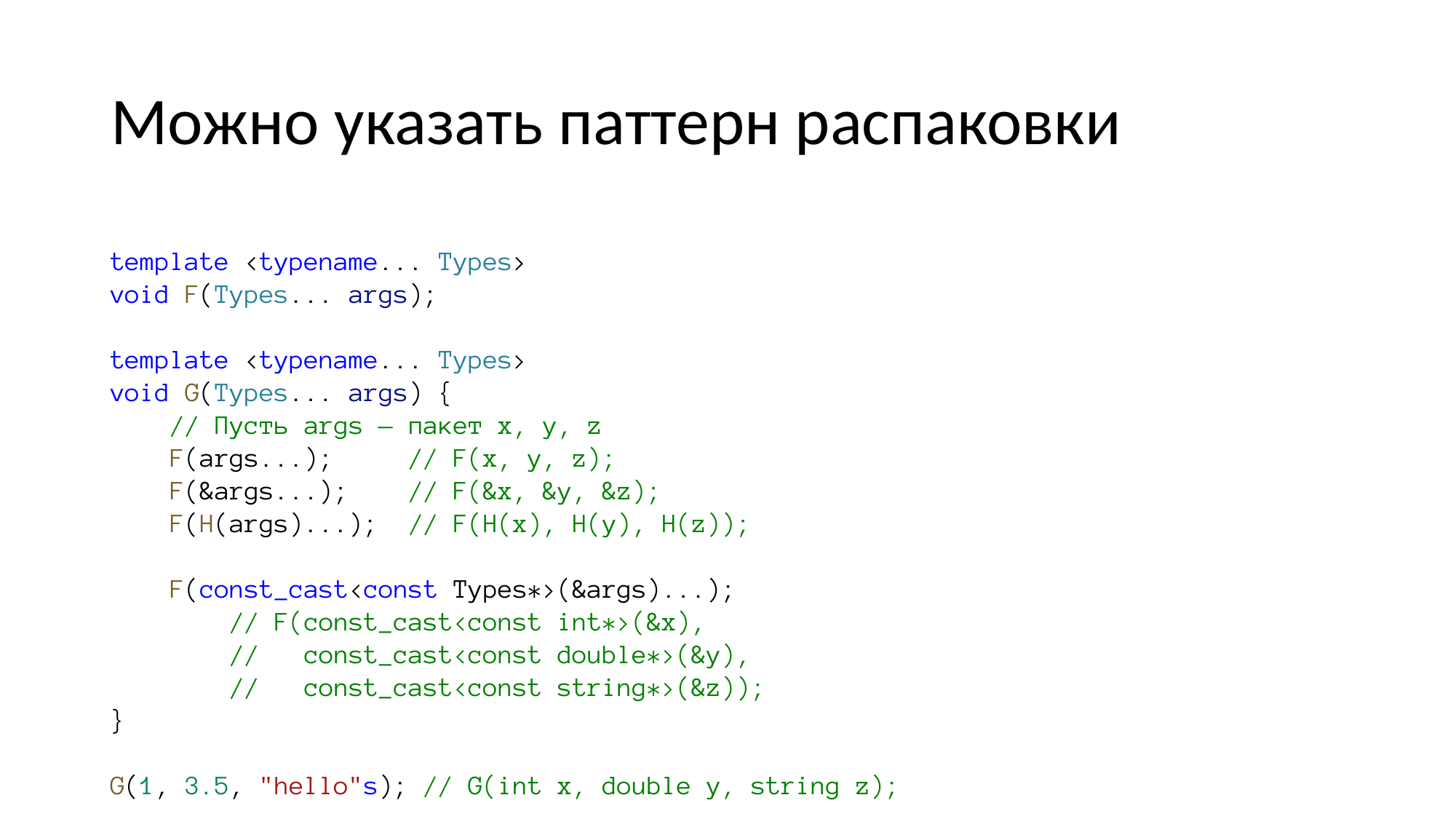

# Можно указать паттерн распаковки
template <typename... Types>
void F(Types... args);
template <typename... Types>
void G(Types... args) {
    // Пусть args — пакет x, y, z
    F(args...);     // F(x, y, z);
    F(&args...);    // F(&x, &y, &z);
    F(H(args)...);  // F(H(x), H(y), H(z));

    F(const_cast<const Types*>(&args)...);
        // F(const_cast<const int*>(&x),
        //   const_cast<const double*>(&y),
        //   const_cast<const string*>(&z));
}
G(1, 3.5, "hello"s); // G(int x, double y, string z);